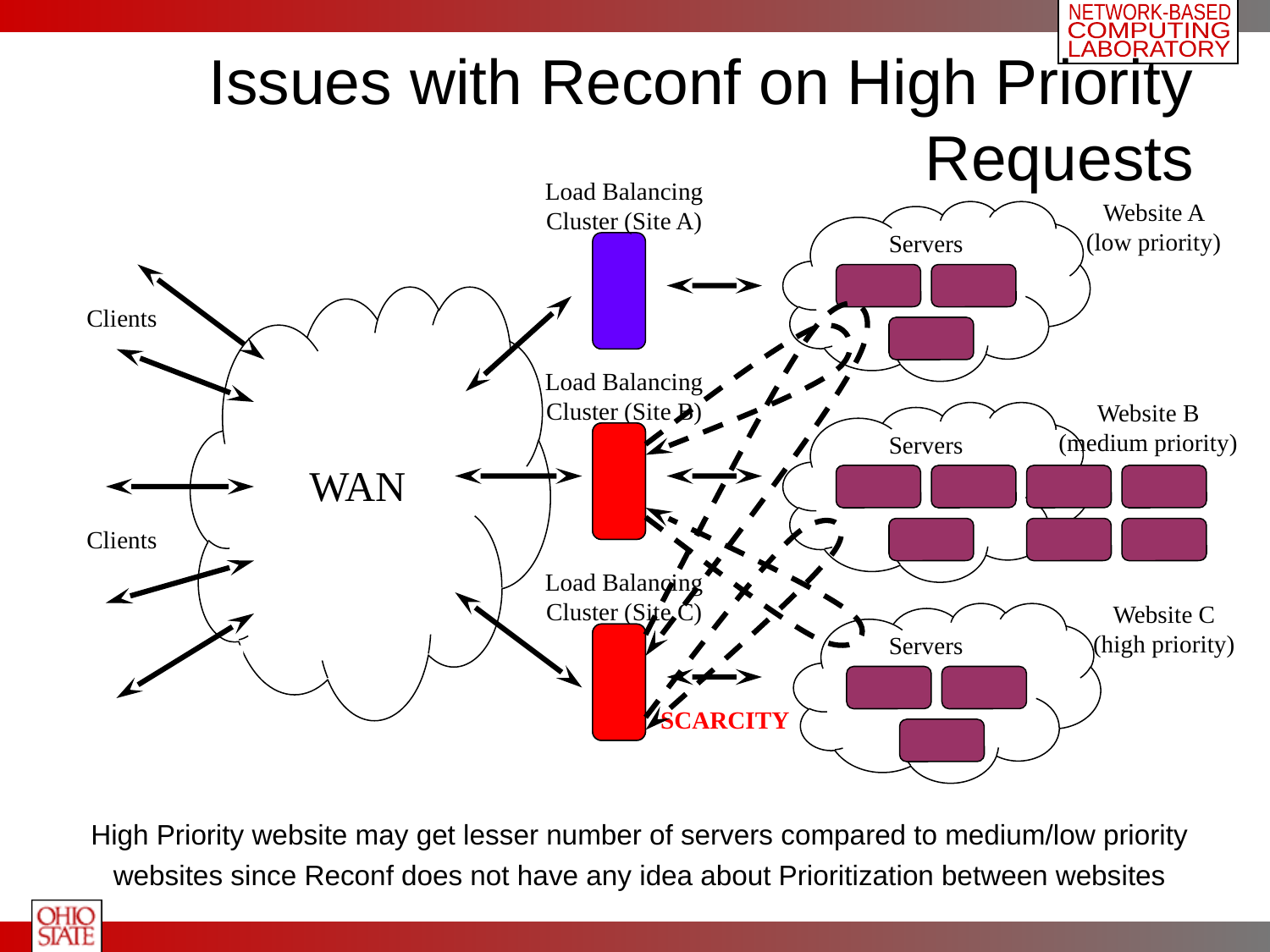

# Issues with Reconf on High Priority Requests
Load Balancing Cluster (Site A)
Website A (low priority)

Servers

WAN

Clients

Load Balancing Cluster (Site B)
Website B (medium priority)

Servers

Clients

Load Balancing Cluster (Site C)

Website C (high priority)

Servers

SCARCITY

High Priority website may get lesser number of servers compared to medium/low priority websites since Reconf does not have any idea about Prioritization between websites